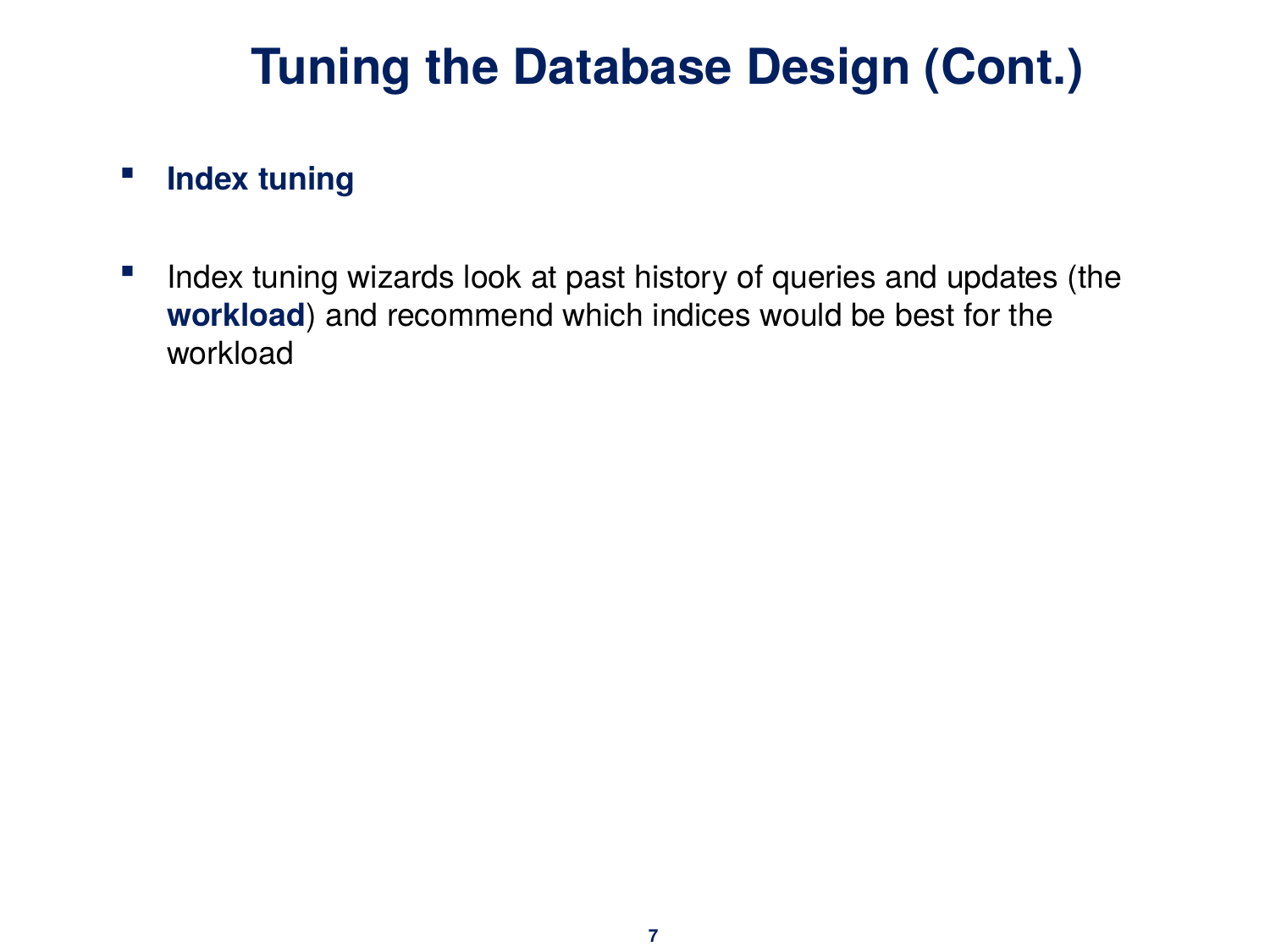

# Tuning the Database Design (Cont.)
Index tuning

Index tuning wizards look at past history of queries and updates (the workload) and recommend which indices would be best for the workload